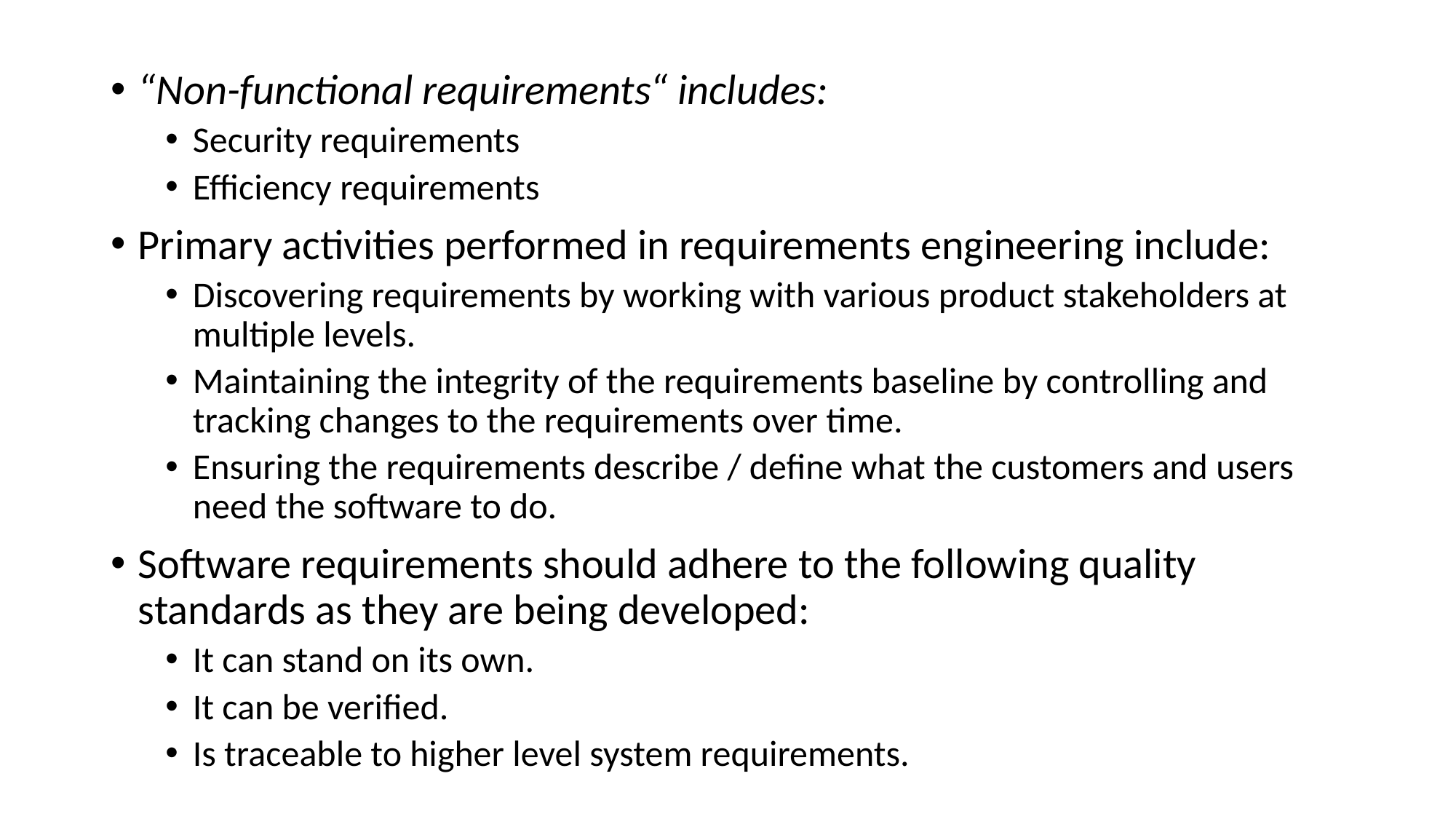

“Non-functional requirements“ includes:
Security requirements
Efficiency requirements
Primary activities performed in requirements engineering include:
Discovering requirements by working with various product stakeholders at multiple levels.
Maintaining the integrity of the requirements baseline by controlling and tracking changes to the requirements over time.
Ensuring the requirements describe / define what the customers and users need the software to do.
Software requirements should adhere to the following quality standards as they are being developed:
It can stand on its own.
It can be verified.
Is traceable to higher level system requirements.